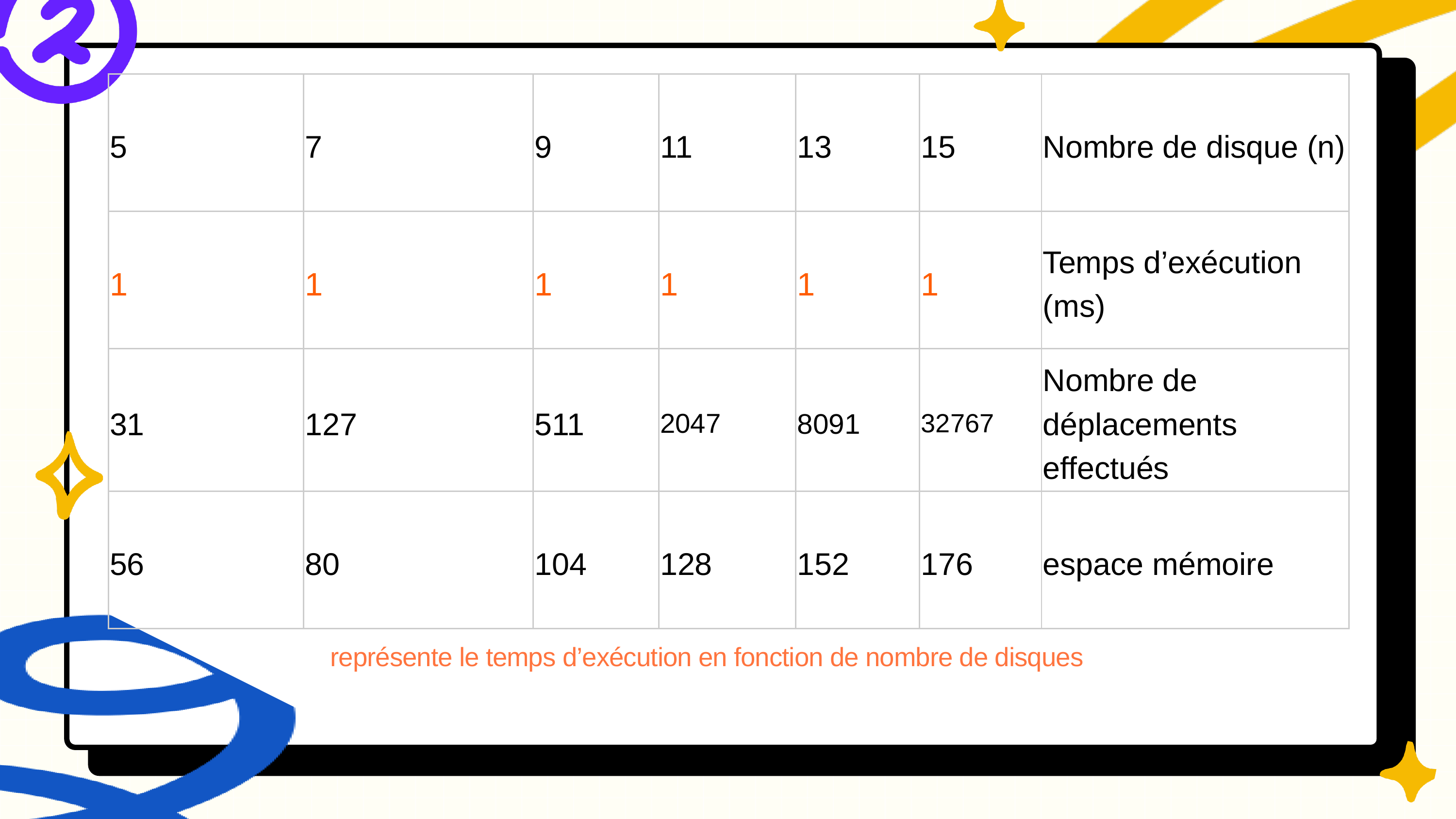

| 5 | 7 | 9 | 11 | 13 | 15 | Nombre de disque (n) |
| --- | --- | --- | --- | --- | --- | --- |
| 1 | 1 | 1 | 1 | 1 | 1 | Temps d’exécution (ms) |
| 31 | 127 | 511 | 2047 | 8091 | 32767 | Nombre de déplacements effectués |
| 56 | 80 | 104 | 128 | 152 | 176 | espace mémoire |

représente le temps d’exécution en fonction de nombre de disques